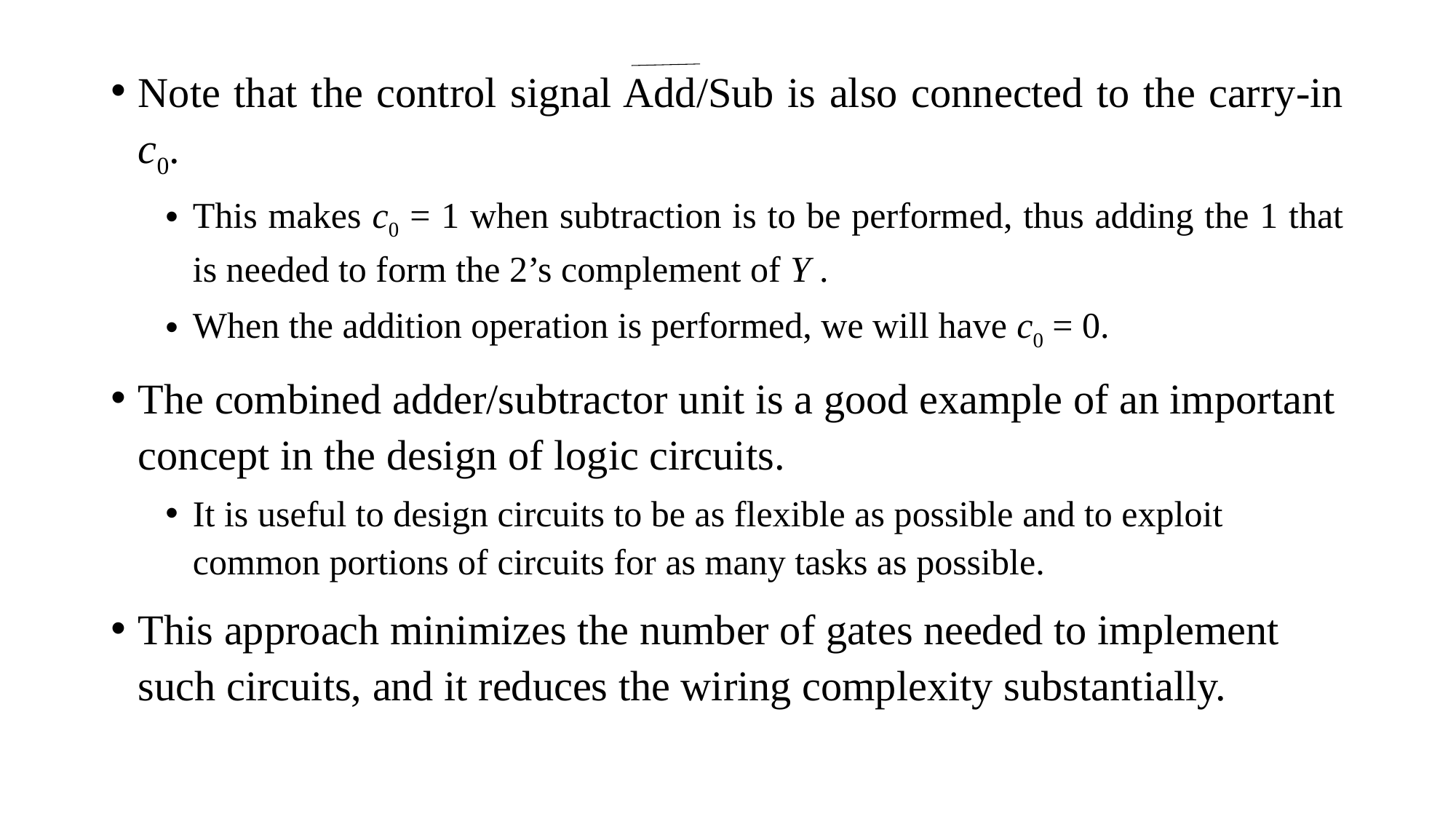

Note that the control signal Add/Sub is also connected to the carry-in c0.
This makes c0 = 1 when subtraction is to be performed, thus adding the 1 that is needed to form the 2’s complement of Y .
When the addition operation is performed, we will have c0 = 0.
The combined adder/subtractor unit is a good example of an important concept in the design of logic circuits.
It is useful to design circuits to be as flexible as possible and to exploit common portions of circuits for as many tasks as possible.
This approach minimizes the number of gates needed to implement such circuits, and it reduces the wiring complexity substantially.